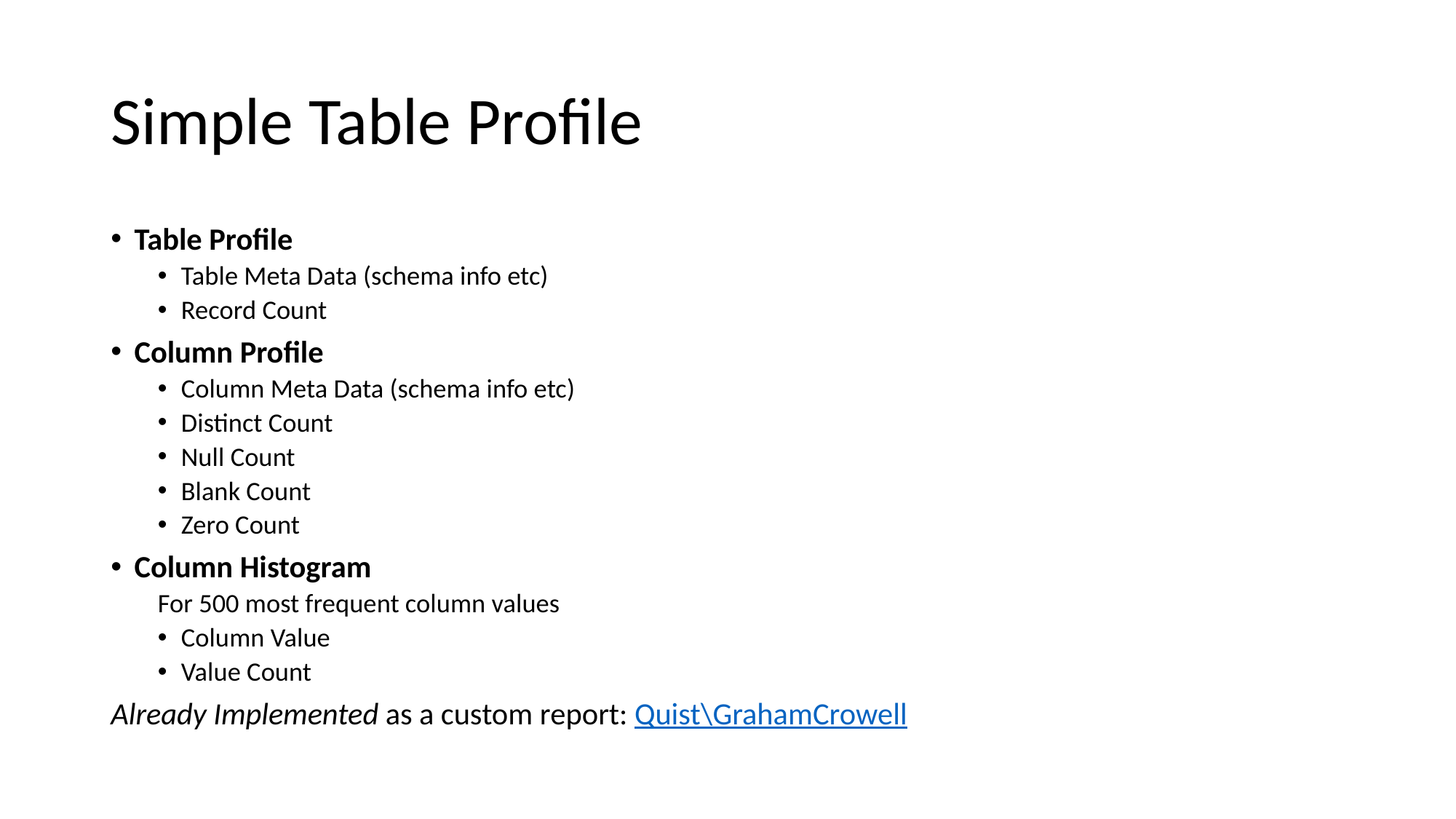

# Simple Table Profile
Table Profile
Table Meta Data (schema info etc)
Record Count
Column Profile
Column Meta Data (schema info etc)
Distinct Count
Null Count
Blank Count
Zero Count
Column Histogram
For 500 most frequent column values
Column Value
Value Count
Already Implemented as a custom report: Quist\GrahamCrowell